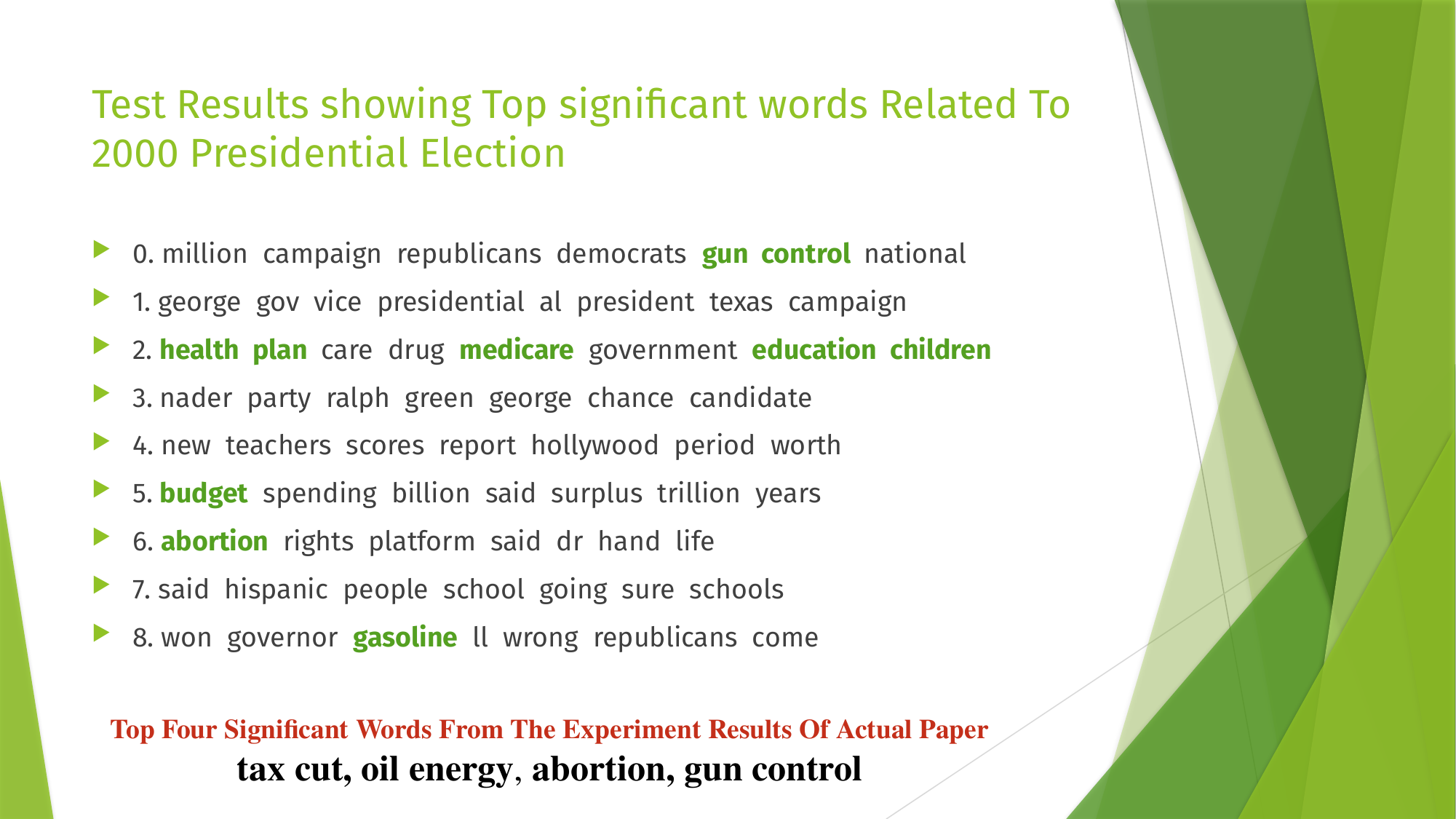

# Test Results showing Top significant words Related To 2000 Presidential Election
0. million  campaign  republicans  democrats  gun  control  national
1. george  gov  vice  presidential  al  president  texas  campaign
2. health  plan  care  drug  medicare  government  education  children
3. nader  party  ralph  green  george  chance  candidate
4. new  teachers  scores  report  hollywood  period  worth
5. budget  spending  billion  said  surplus  trillion  years
6. abortion  rights  platform  said  dr  hand  life
7. said  hispanic  people  school  going  sure  schools
8. won  governor  gasoline  ll  wrong  republicans  come

Top Four Significant Words From The Experiment Results Of Actual Paper
tax cut, oil energy, abortion, gun control